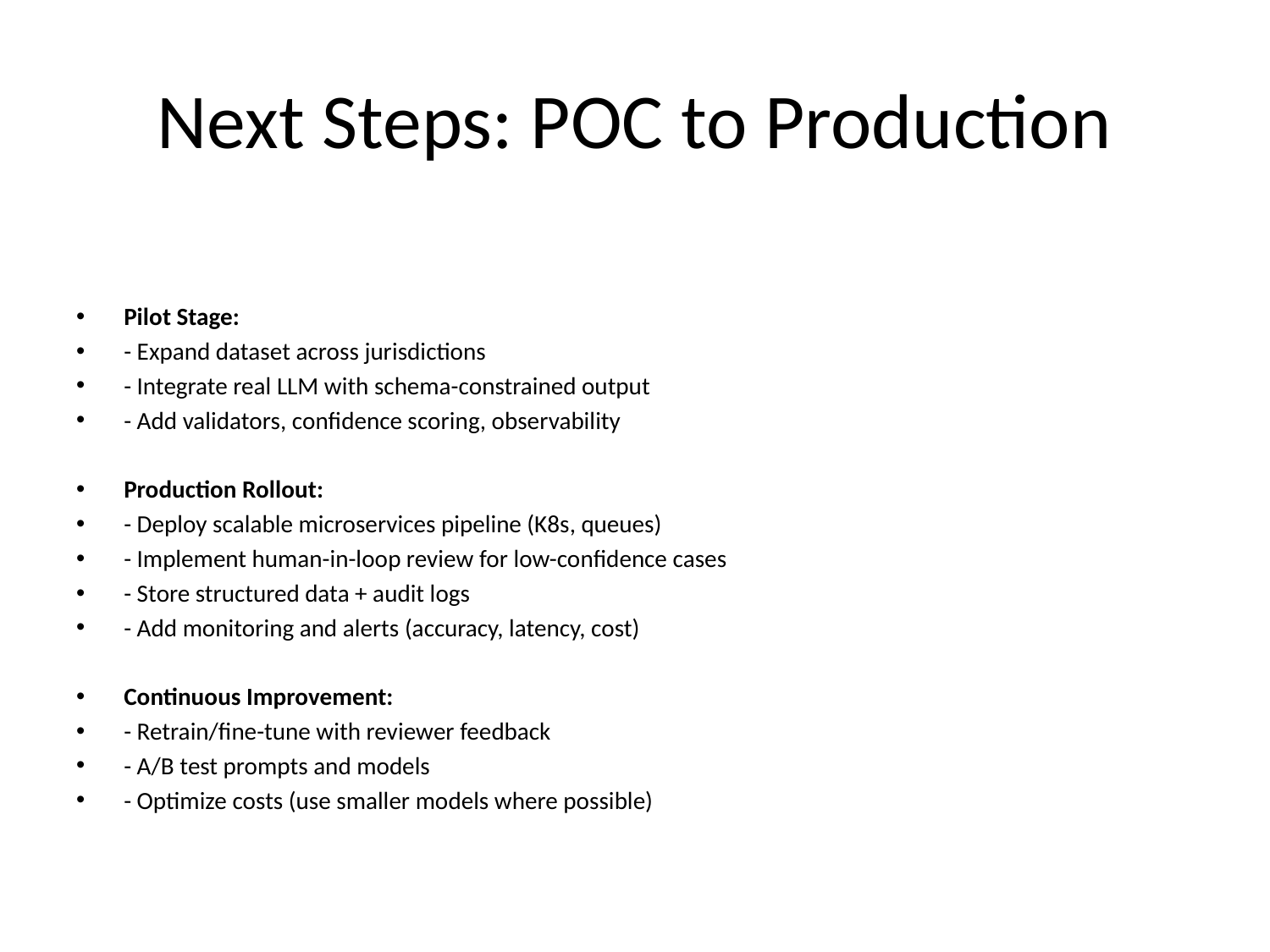

# Next Steps: POC to Production

Pilot Stage:
- Expand dataset across jurisdictions
- Integrate real LLM with schema-constrained output
- Add validators, confidence scoring, observability

Production Rollout:
- Deploy scalable microservices pipeline (K8s, queues)
- Implement human-in-loop review for low-confidence cases
- Store structured data + audit logs
- Add monitoring and alerts (accuracy, latency, cost)

Continuous Improvement:
- Retrain/fine-tune with reviewer feedback
- A/B test prompts and models
- Optimize costs (use smaller models where possible)